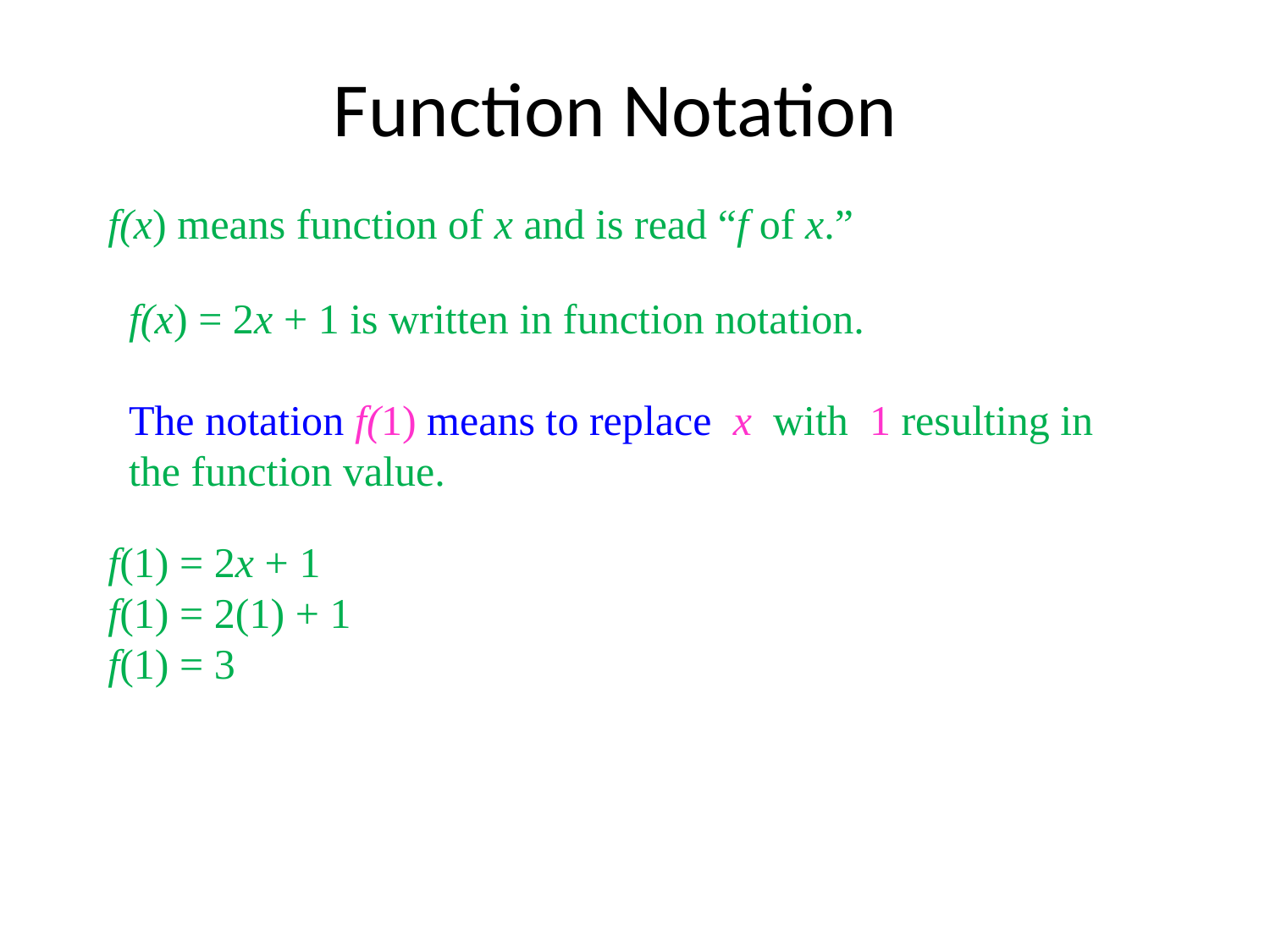

# Function Notation
f(x) means function of x and is read “f of x.”
f(x) = 2x + 1 is written in function notation.

The notation f(1) means to replace  x  with  1 resulting in the function value.
f(1) = 2x + 1
f(1) = 2(1) + 1
f(1) = 3